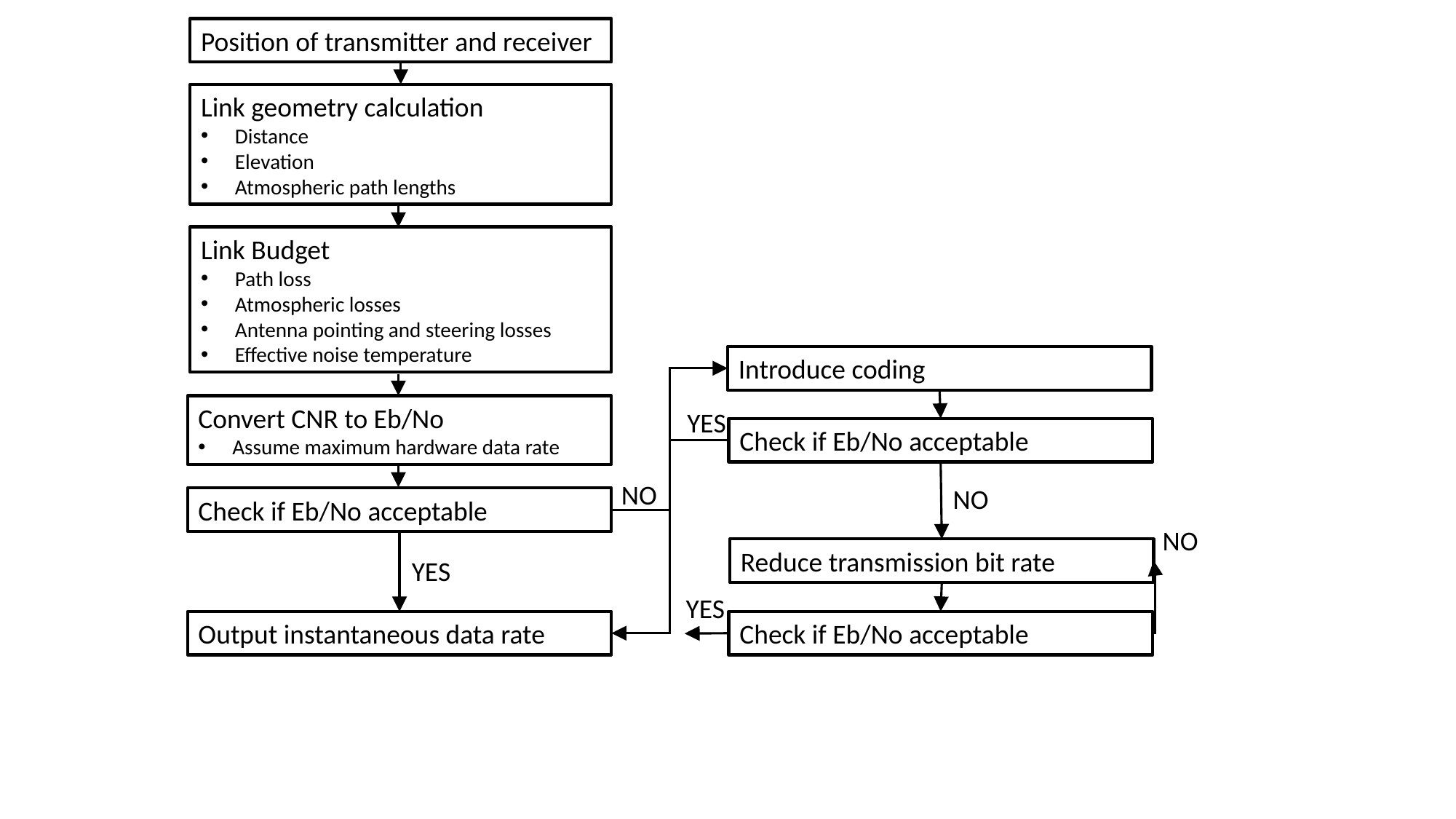

Position of transmitter and receiver
Link geometry calculation
Distance
Elevation
Atmospheric path lengths
Link Budget
Path loss
Atmospheric losses
Antenna pointing and steering losses
Effective noise temperature
Introduce coding
Convert CNR to Eb/No
Assume maximum hardware data rate
YES
Check if Eb/No acceptable
NO
NO
Check if Eb/No acceptable
NO
Reduce transmission bit rate
YES
YES
Output instantaneous data rate
Check if Eb/No acceptable